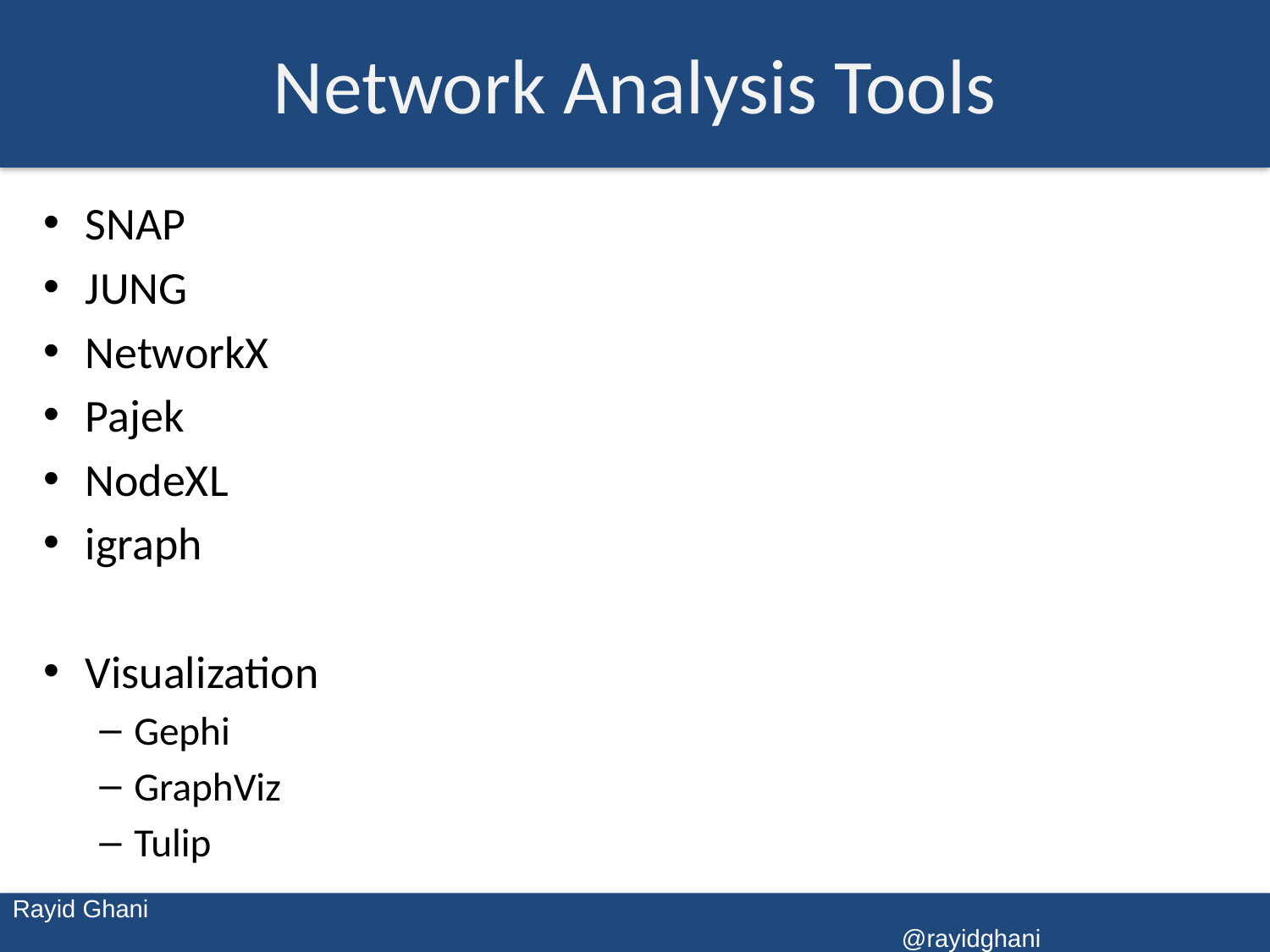

# Network Analysis Tools
SNAP
JUNG
NetworkX
Pajek
NodeXL
igraph

Visualization
Gephi
GraphViz
Tulip